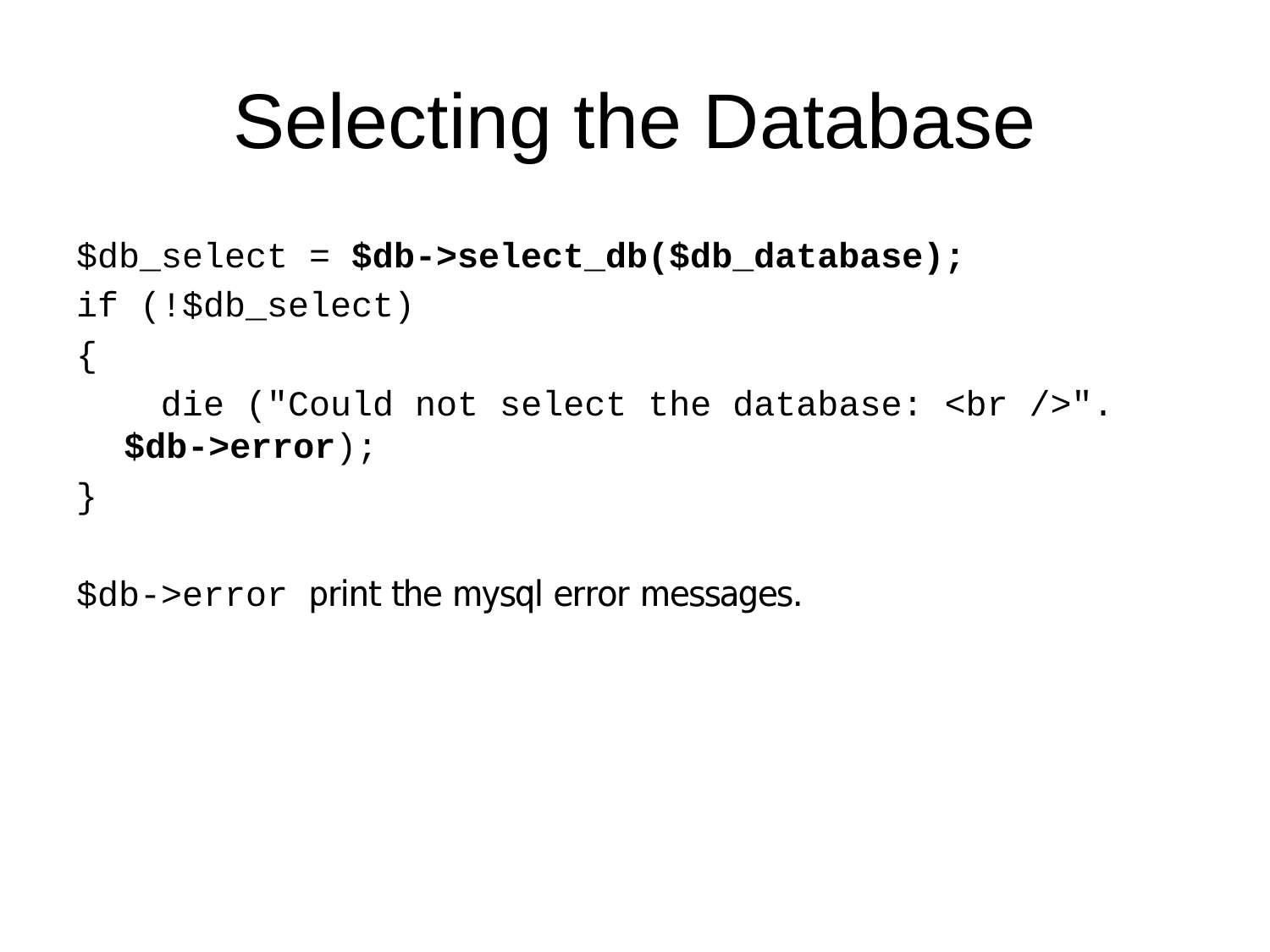

# Selecting the Database
$db_select = $db->select_db($db_database);
if (!$db_select)
{
    die ("Could not select the database: <br />". $db->error);
}

$db->error print the mysql error messages.